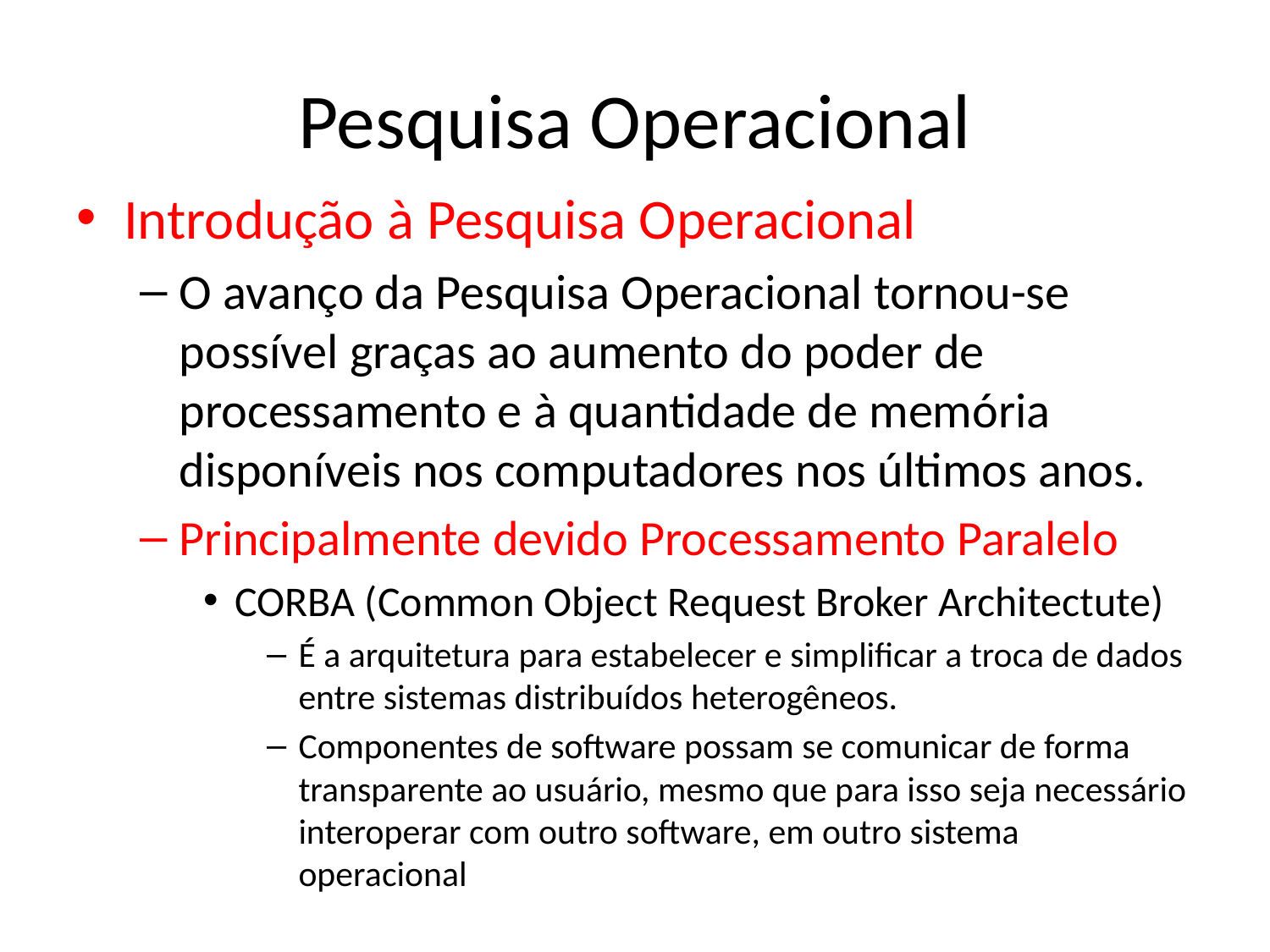

# Pesquisa Operacional
Introdução à Pesquisa Operacional
O avanço da Pesquisa Operacional tornou-se possível graças ao aumento do poder de processamento e à quantidade de memória disponíveis nos computadores nos últimos anos.
Principalmente devido Processamento Paralelo
CORBA (Common Object Request Broker Architectute)
É a arquitetura para estabelecer e simplificar a troca de dados entre sistemas distribuídos heterogêneos.
Componentes de software possam se comunicar de forma transparente ao usuário, mesmo que para isso seja necessário interoperar com outro software, em outro sistema operacional